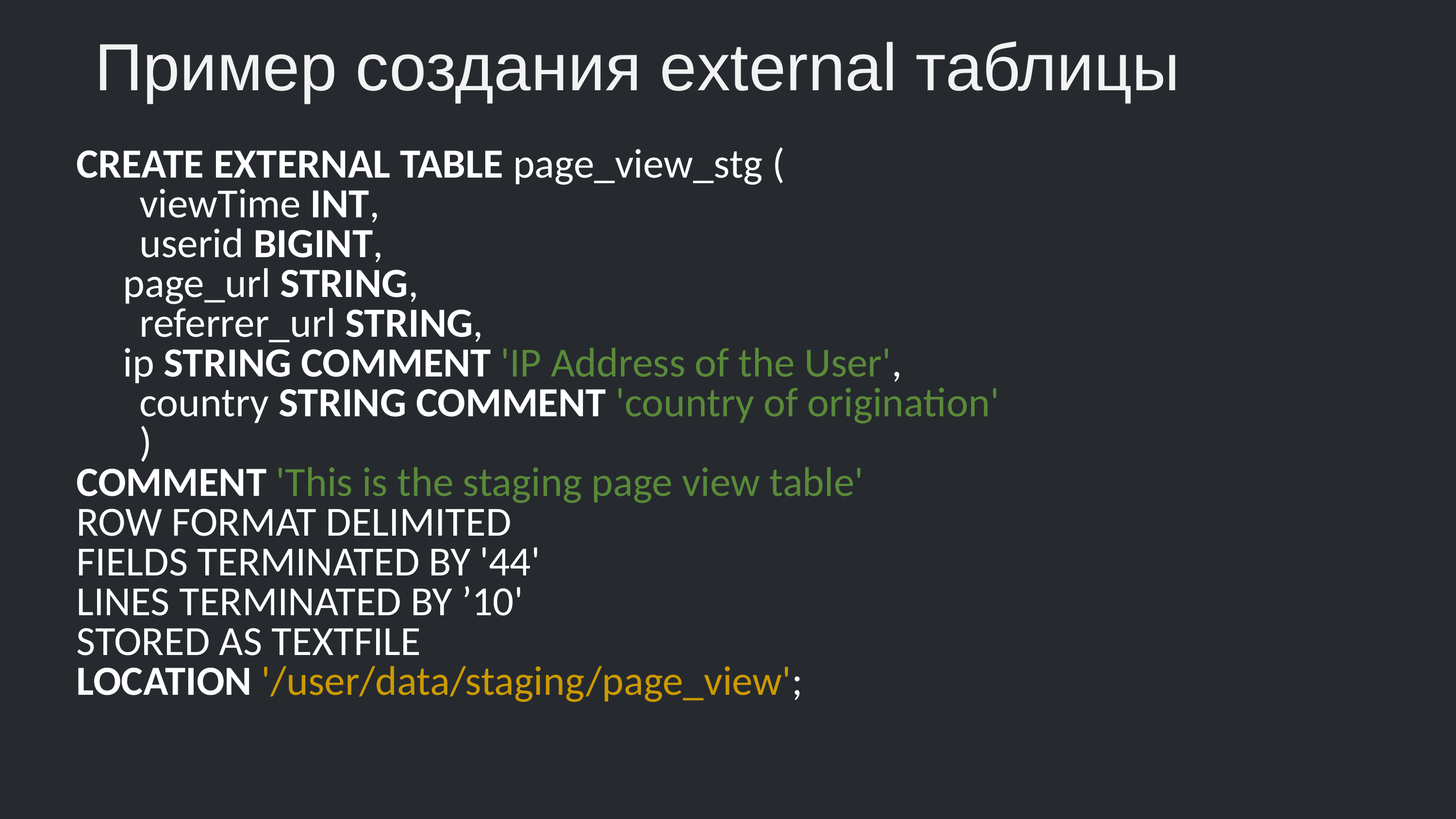

# Пример создания external таблицы
CREATE EXTERNAL TABLE page_view_stg (
viewTime INT,
userid BIGINT,
     page_url STRING,
referrer_url STRING,
     ip STRING COMMENT 'IP Address of the User',
country STRING COMMENT 'country of origination'
)
COMMENT 'This is the staging page view table'
ROW FORMAT DELIMITED
FIELDS TERMINATED BY '44'
LINES TERMINATED BY ’10'
STORED AS TEXTFILE
LOCATION '/user/data/staging/page_view';